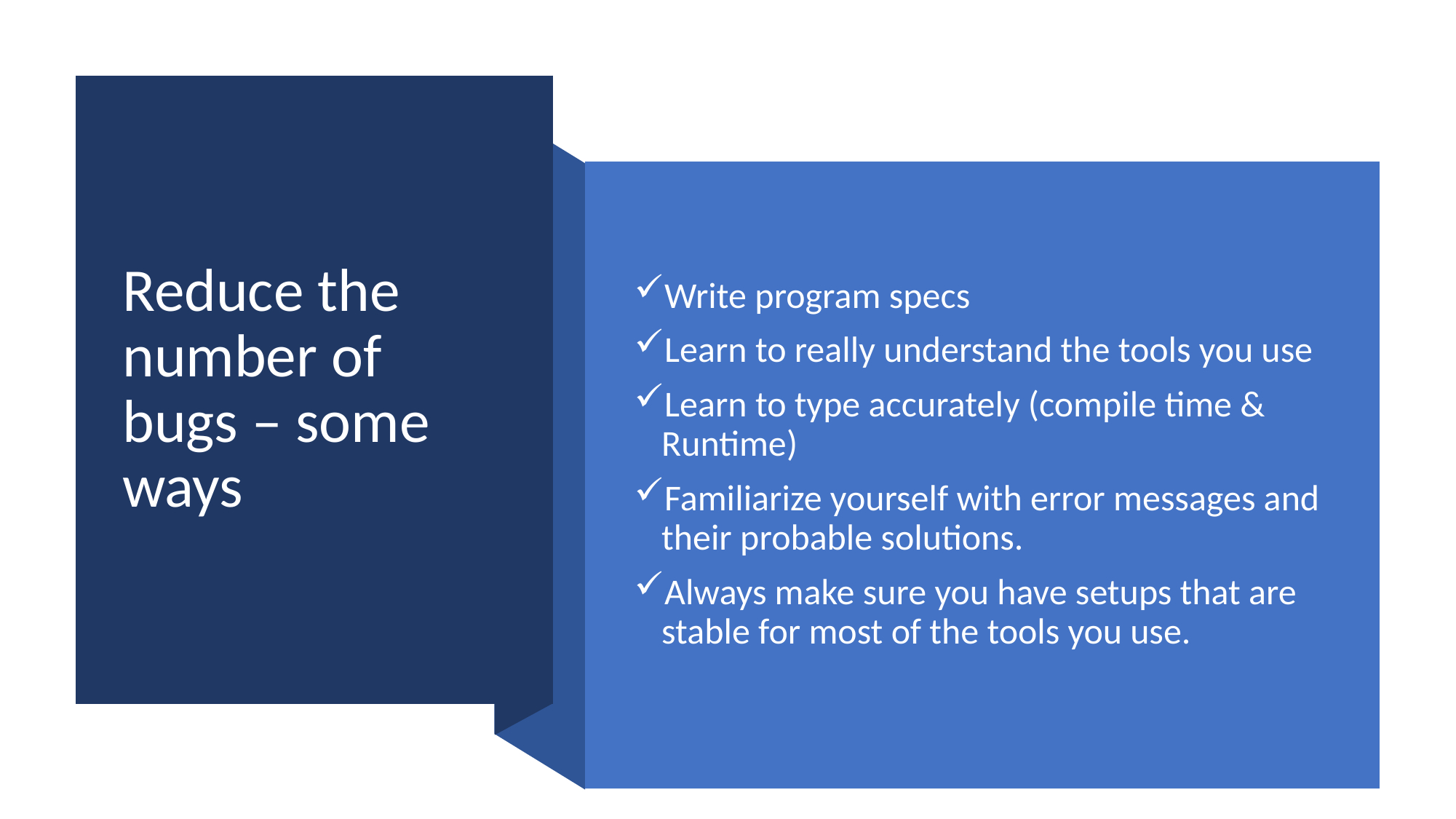

# Reduce the number of bugs – some ways

Write program specs
Learn to really understand the tools you use
Learn to type accurately (compile time & Runtime)
Familiarize yourself with error messages and their probable solutions.‌‌
Always make sure you have setups that are stable for most of the tools you use.‌‌